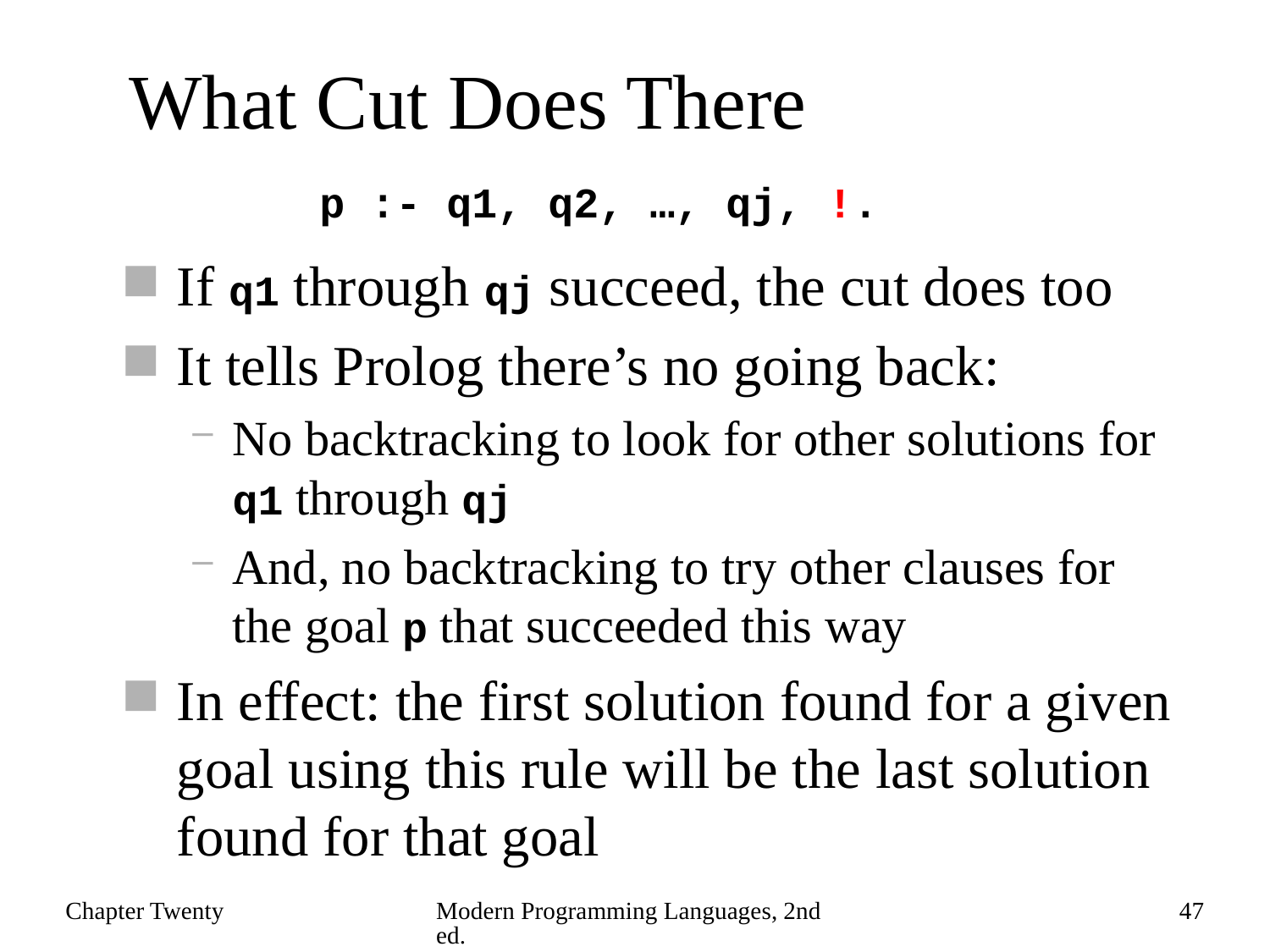

# What Cut Does There
p :- q1, q2, …, qj, !.
If q1 through qj succeed, the cut does too
It tells Prolog there’s no going back:
No backtracking to look for other solutions for q1 through qj
And, no backtracking to try other clauses for the goal p that succeeded this way
In effect: the first solution found for a given goal using this rule will be the last solution found for that goal
Chapter Twenty
Modern Programming Languages, 2nd ed.
47